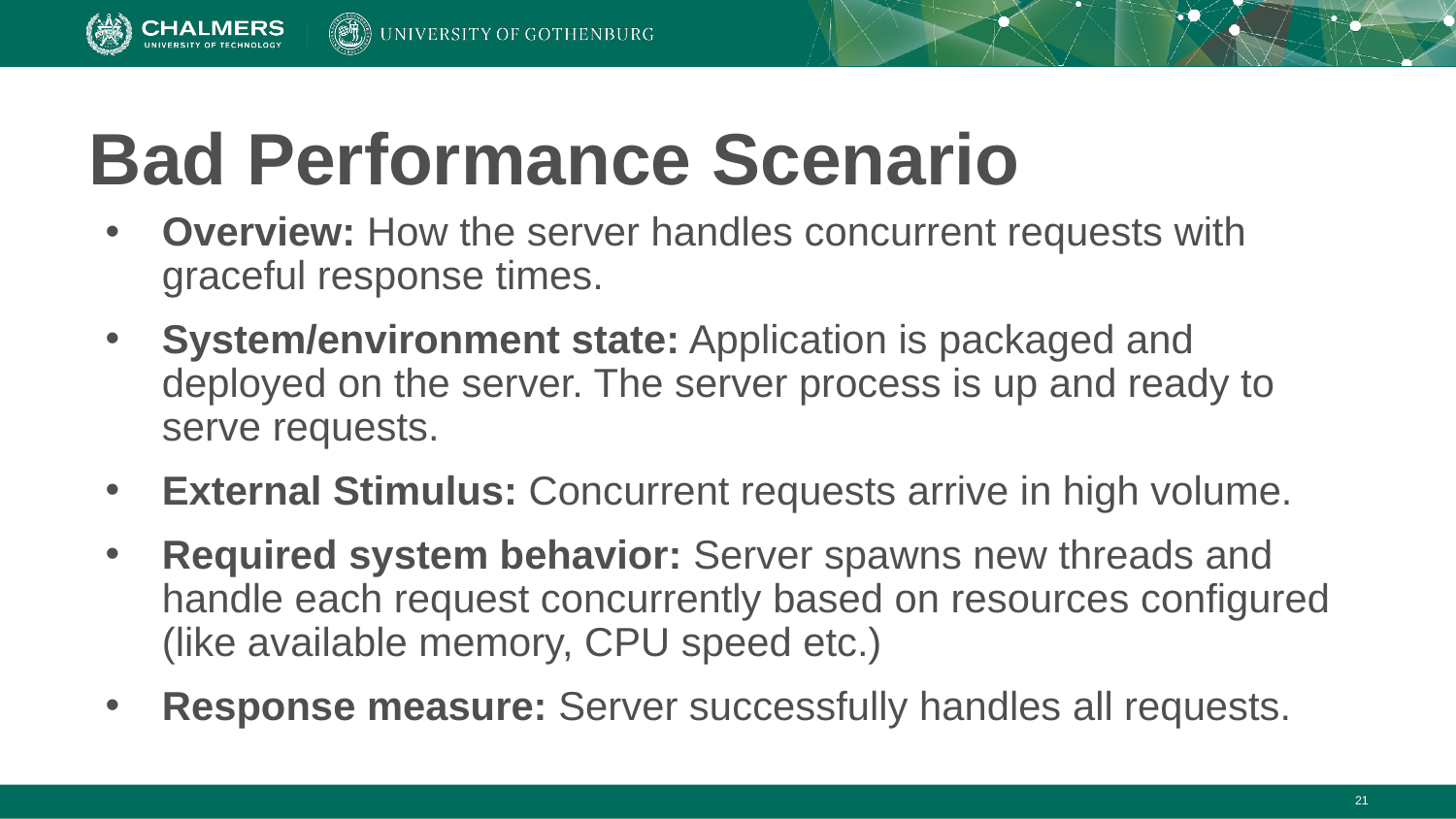

# Bad Performance Scenario
Overview: How the server handles concurrent requests with graceful response times.
System/environment state: Application is packaged and deployed on the server. The server process is up and ready to serve requests.
External Stimulus: Concurrent requests arrive in high volume.
Required system behavior: Server spawns new threads and handle each request concurrently based on resources configured (like available memory, CPU speed etc.)
Response measure: Server successfully handles all requests.
21